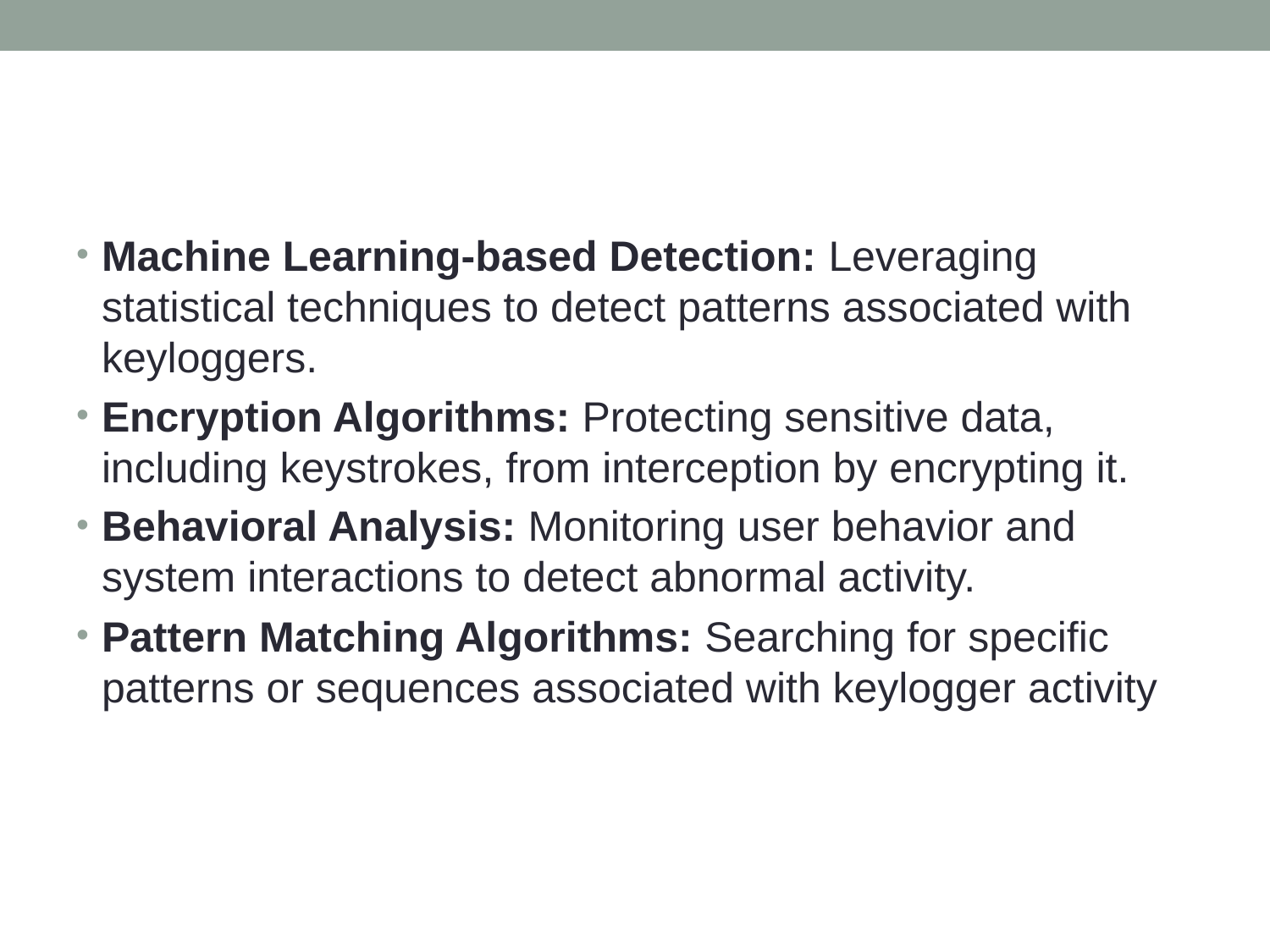

Machine Learning-based Detection: Leveraging statistical techniques to detect patterns associated with keyloggers.
Encryption Algorithms: Protecting sensitive data, including keystrokes, from interception by encrypting it.
Behavioral Analysis: Monitoring user behavior and system interactions to detect abnormal activity.
Pattern Matching Algorithms: Searching for specific patterns or sequences associated with keylogger activity